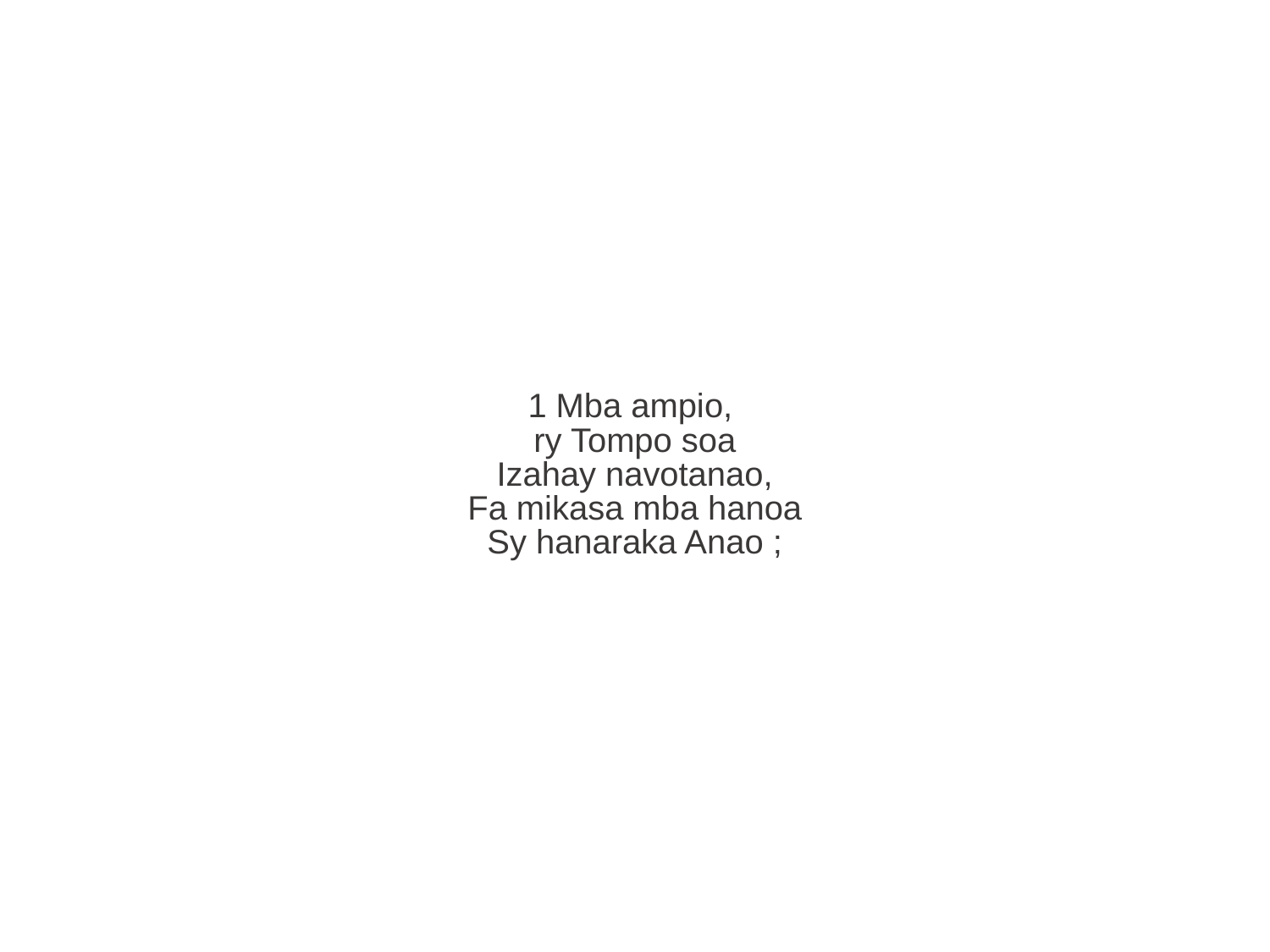

1 Mba ampio,
ry Tompo soa
Izahay navotanao,
Fa mikasa mba hanoa
Sy hanaraka Anao ;